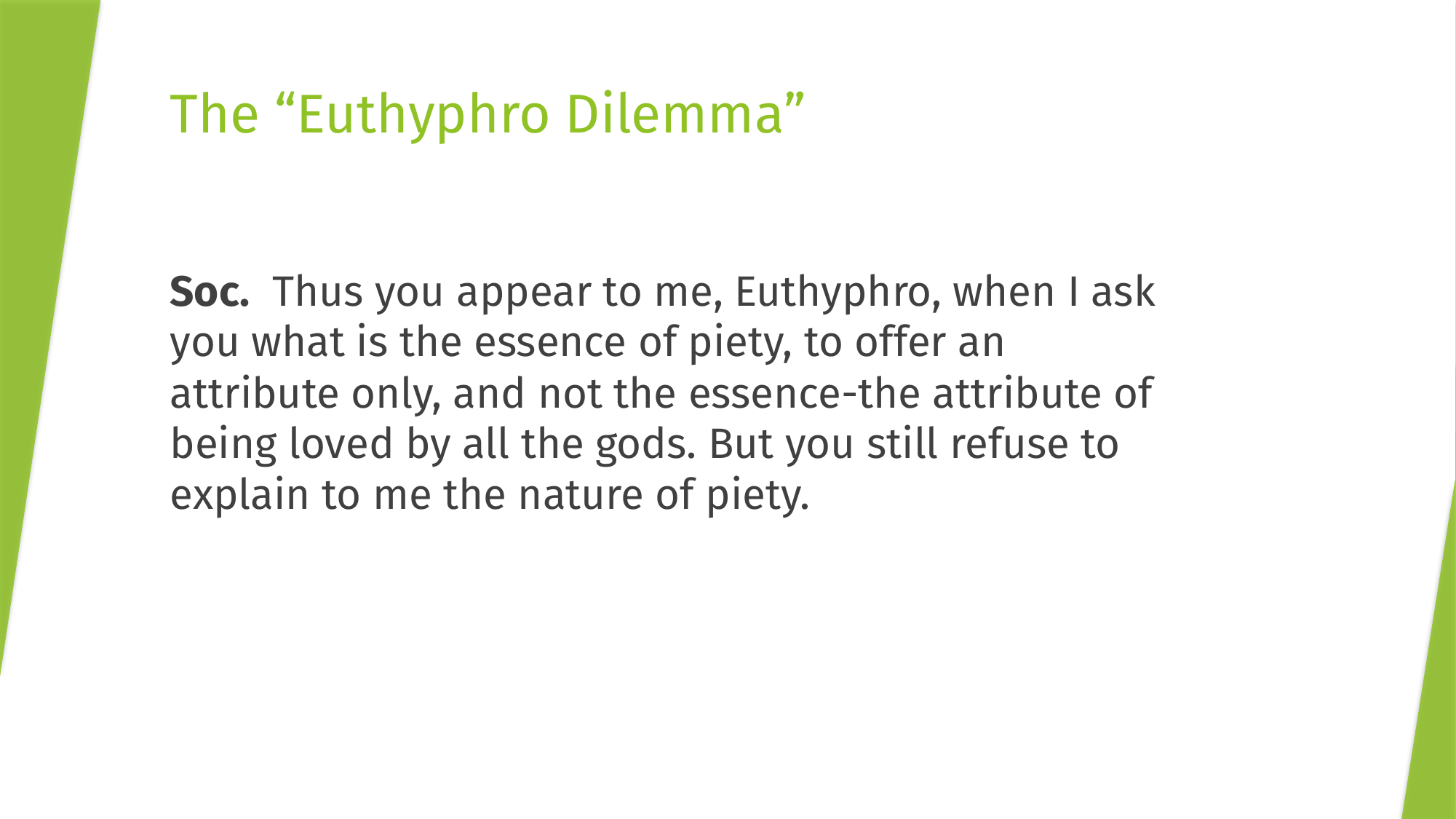

The “Euthyphro Dilemma”
Soc.  Thus you appear to me, Euthyphro, when I ask you what is the essence of piety, to offer an attribute only, and not the essence-the attribute of being loved by all the gods. But you still refuse to explain to me the nature of piety.